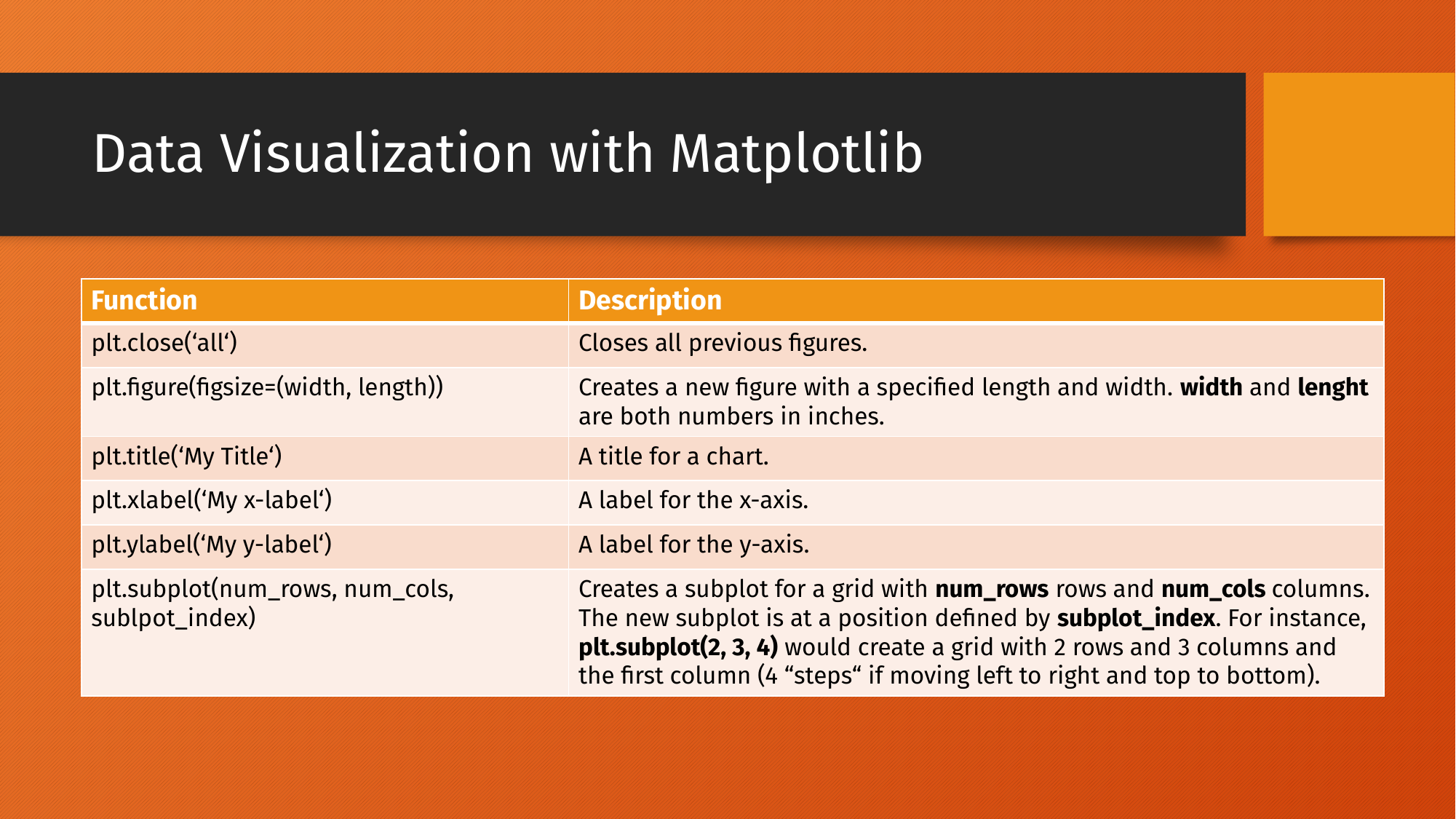

# Data Visualization with Matplotlib
| Function | Description |
| --- | --- |
| plt.close(‘all‘) | Closes all previous figures. |
| plt.figure(figsize=(width, length)) | Creates a new figure with a specified length and width. width and lenght are both numbers in inches. |
| plt.title(‘My Title‘) | A title for a chart. |
| plt.xlabel(‘My x-label‘) | A label for the x-axis. |
| plt.ylabel(‘My y-label‘) | A label for the y-axis. |
| plt.subplot(num\_rows, num\_cols, sublpot\_index) | Creates a subplot for a grid with num\_rows rows and num\_cols columns. The new subplot is at a position defined by subplot\_index. For instance, plt.subplot(2, 3, 4) would create a grid with 2 rows and 3 columns and the first column (4 “steps“ if moving left to right and top to bottom). |